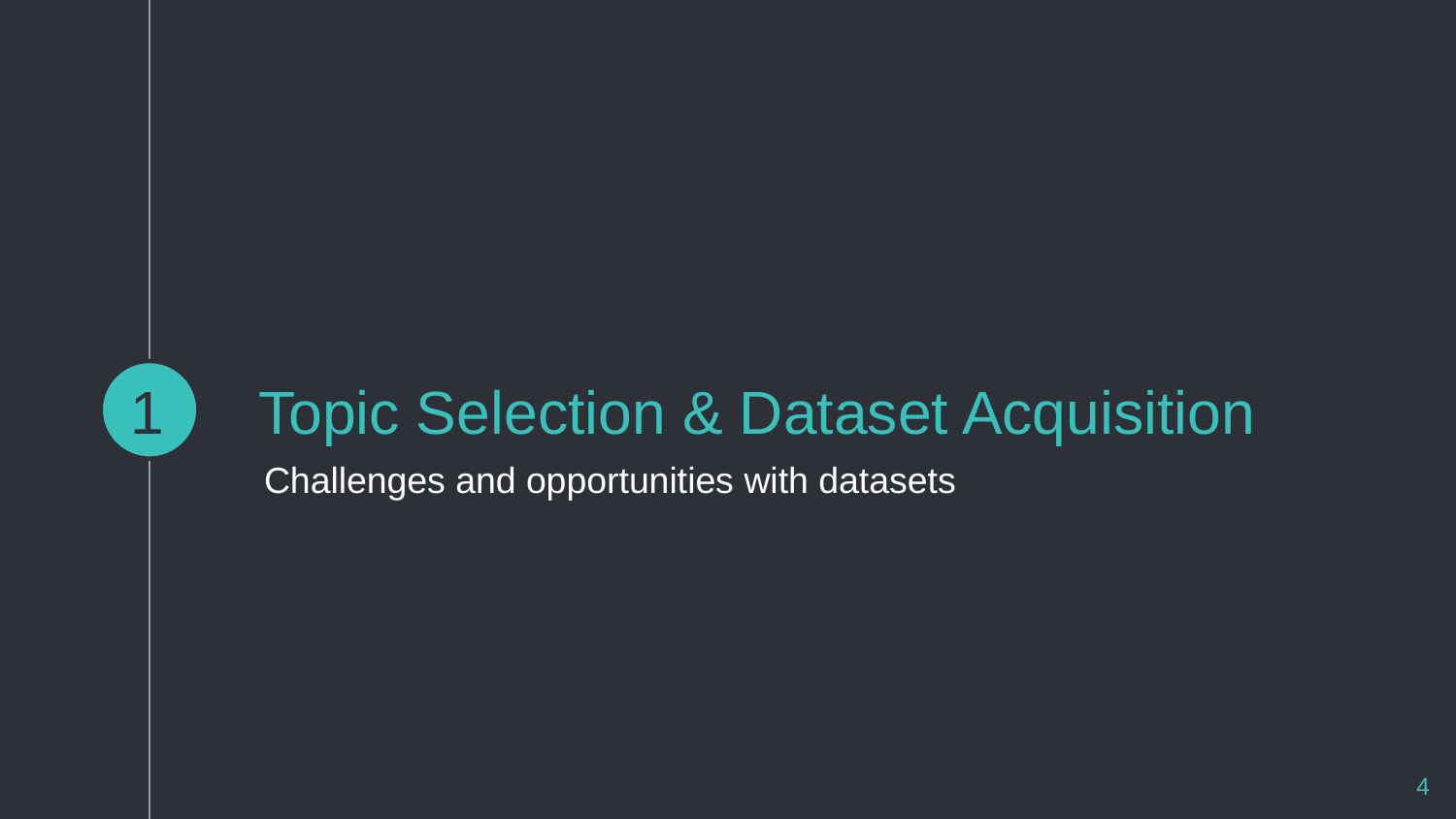

1
# Topic Selection & Dataset Acquisition
Challenges and opportunities with datasets
4